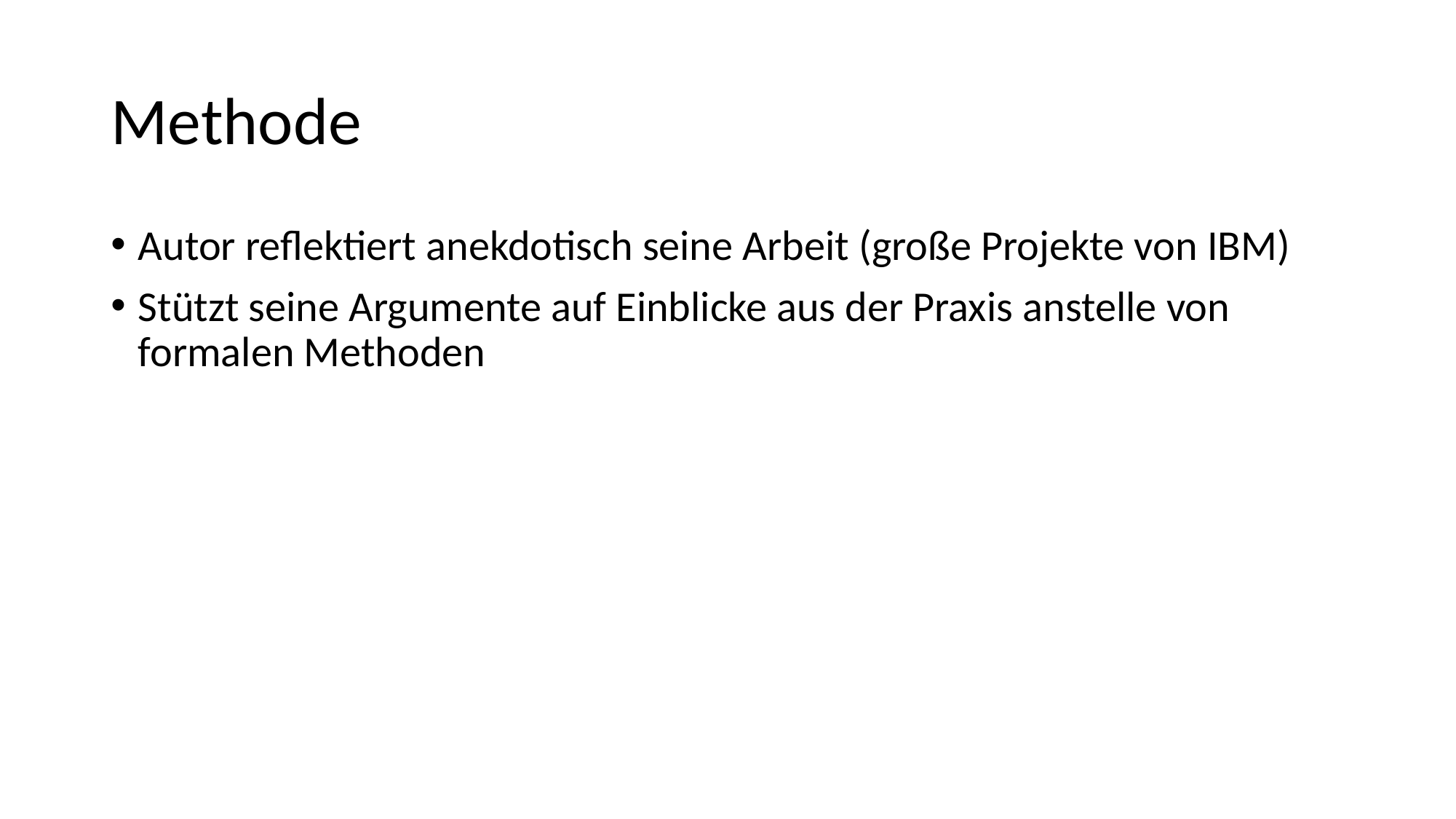

# Methode
Autor reflektiert anekdotisch seine Arbeit (große Projekte von IBM)
Stützt seine Argumente auf Einblicke aus der Praxis anstelle von formalen Methoden